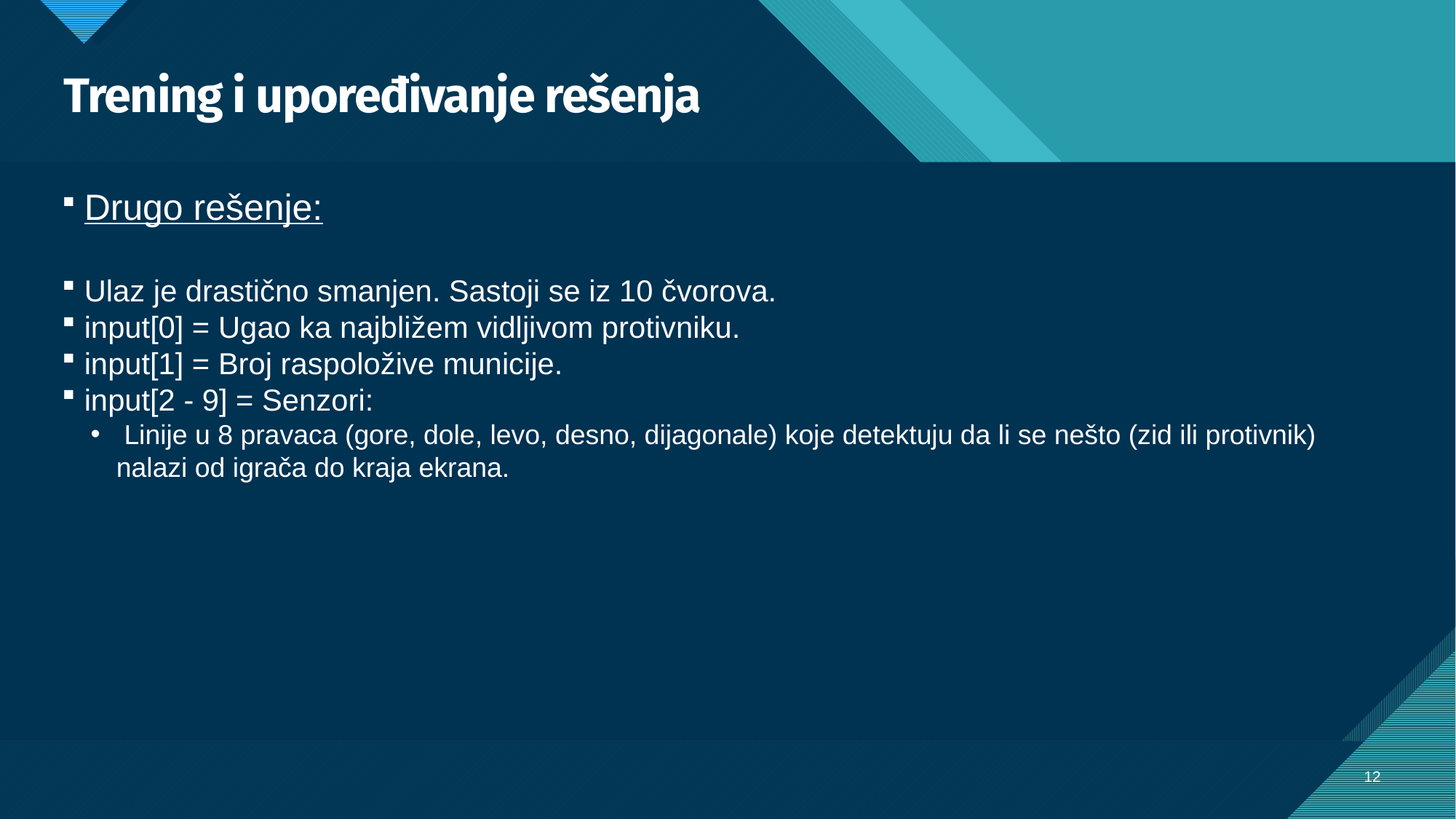

# Trening i upoređivanje rešenja
 Drugo rešenje:

 Ulaz je drastično smanjen. Sastoji se iz 10 čvorova.
 input[0] = Ugao ka najbližem vidljivom protivniku.
 input[1] = Broj raspoložive municije.
 input[2 - 9] = Senzori:
 Linije u 8 pravaca (gore, dole, levo, desno, dijagonale) koje detektuju da li se nešto (zid ili protivnik) nalazi od igrača do kraja ekrana.

12